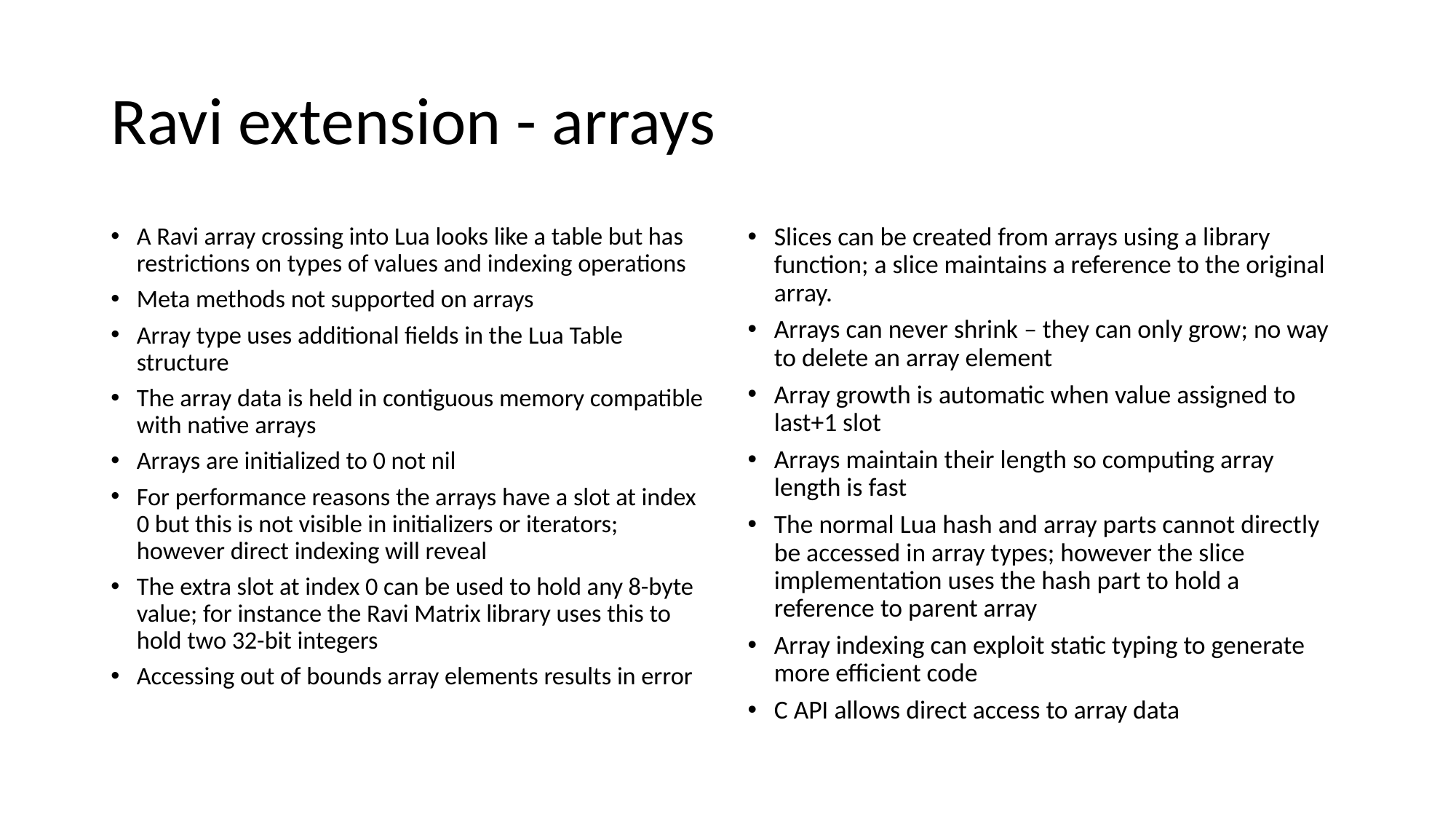

# Ravi extension - arrays
A Ravi array crossing into Lua looks like a table but has restrictions on types of values and indexing operations
Meta methods not supported on arrays
Array type uses additional fields in the Lua Table structure
The array data is held in contiguous memory compatible with native arrays
Arrays are initialized to 0 not nil
For performance reasons the arrays have a slot at index 0 but this is not visible in initializers or iterators; however direct indexing will reveal
The extra slot at index 0 can be used to hold any 8-byte value; for instance the Ravi Matrix library uses this to hold two 32-bit integers
Accessing out of bounds array elements results in error
Slices can be created from arrays using a library function; a slice maintains a reference to the original array.
Arrays can never shrink – they can only grow; no way to delete an array element
Array growth is automatic when value assigned to last+1 slot
Arrays maintain their length so computing array length is fast
The normal Lua hash and array parts cannot directly be accessed in array types; however the slice implementation uses the hash part to hold a reference to parent array
Array indexing can exploit static typing to generate more efficient code
C API allows direct access to array data